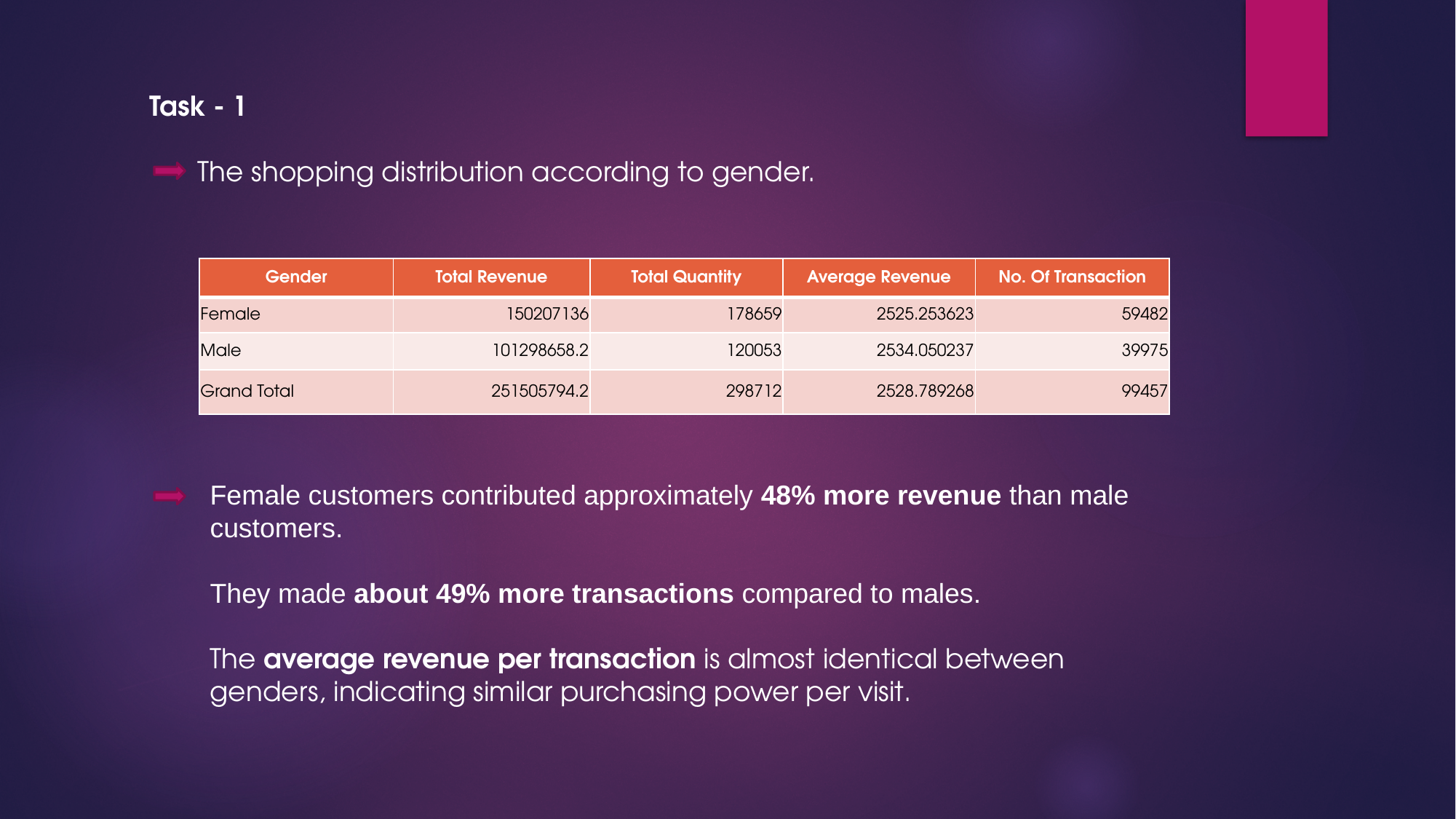

Task - 1
       The shopping distribution according to gender.

| Gender | Total Revenue | Total Quantity | Average Revenue | No. Of Transaction |
| --- | --- | --- | --- | --- |
| Female | 150207136 | 178659 | 2525.253623 | 59482 |
| Male | 101298658.2 | 120053 | 2534.050237 | 39975 |
| Grand Total | 251505794.2 | 298712 | 2528.789268 | 99457 |
Female customers contributed approximately 48% more revenue than male customers.

They made about 49% more transactions compared to males.

The average revenue per transaction is almost identical between genders, indicating similar purchasing power per visit.